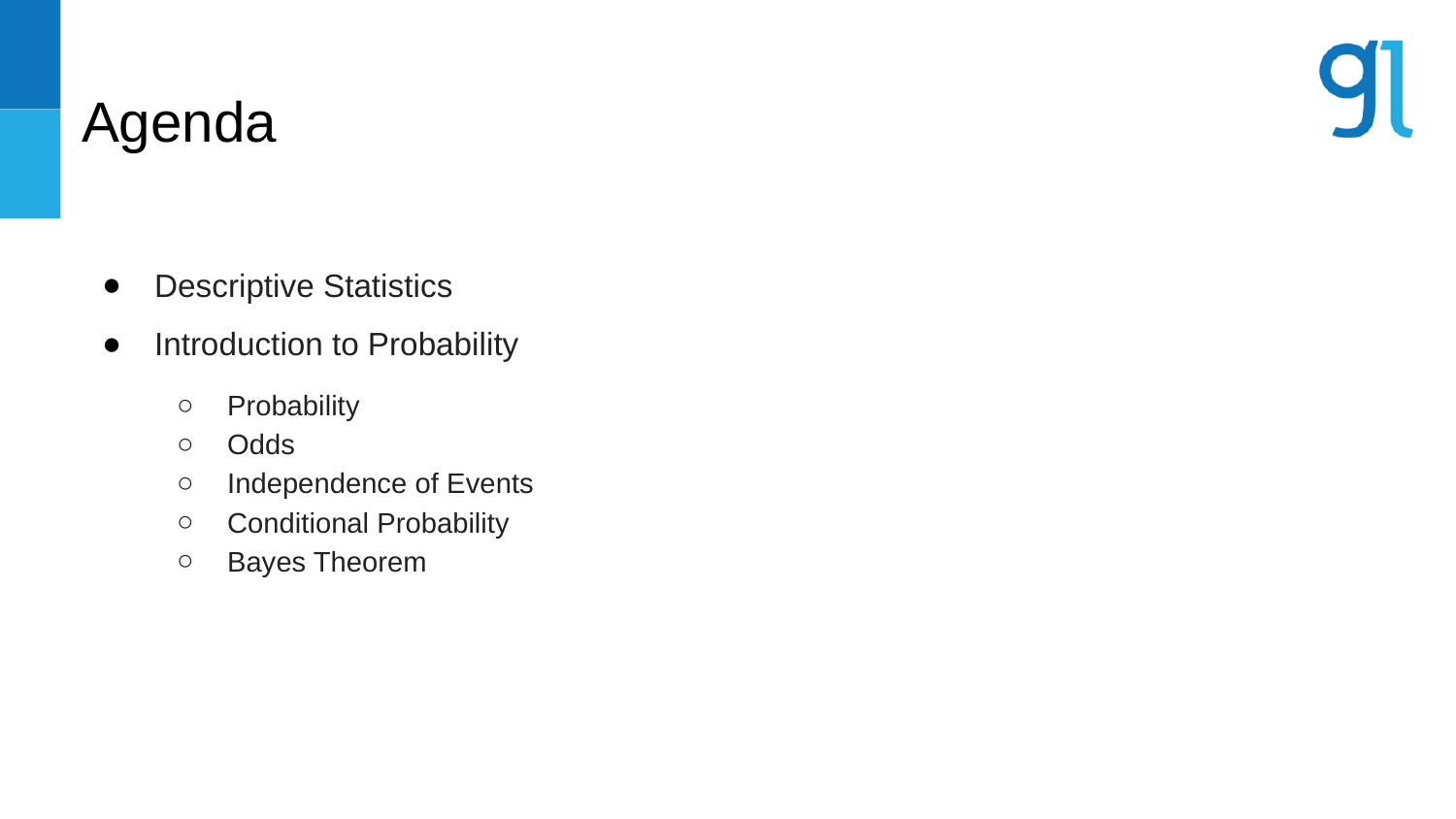

# Agenda
Descriptive Statistics
Introduction to Probability
Probability
Odds
Independence of Events
Conditional Probability
Bayes Theorem